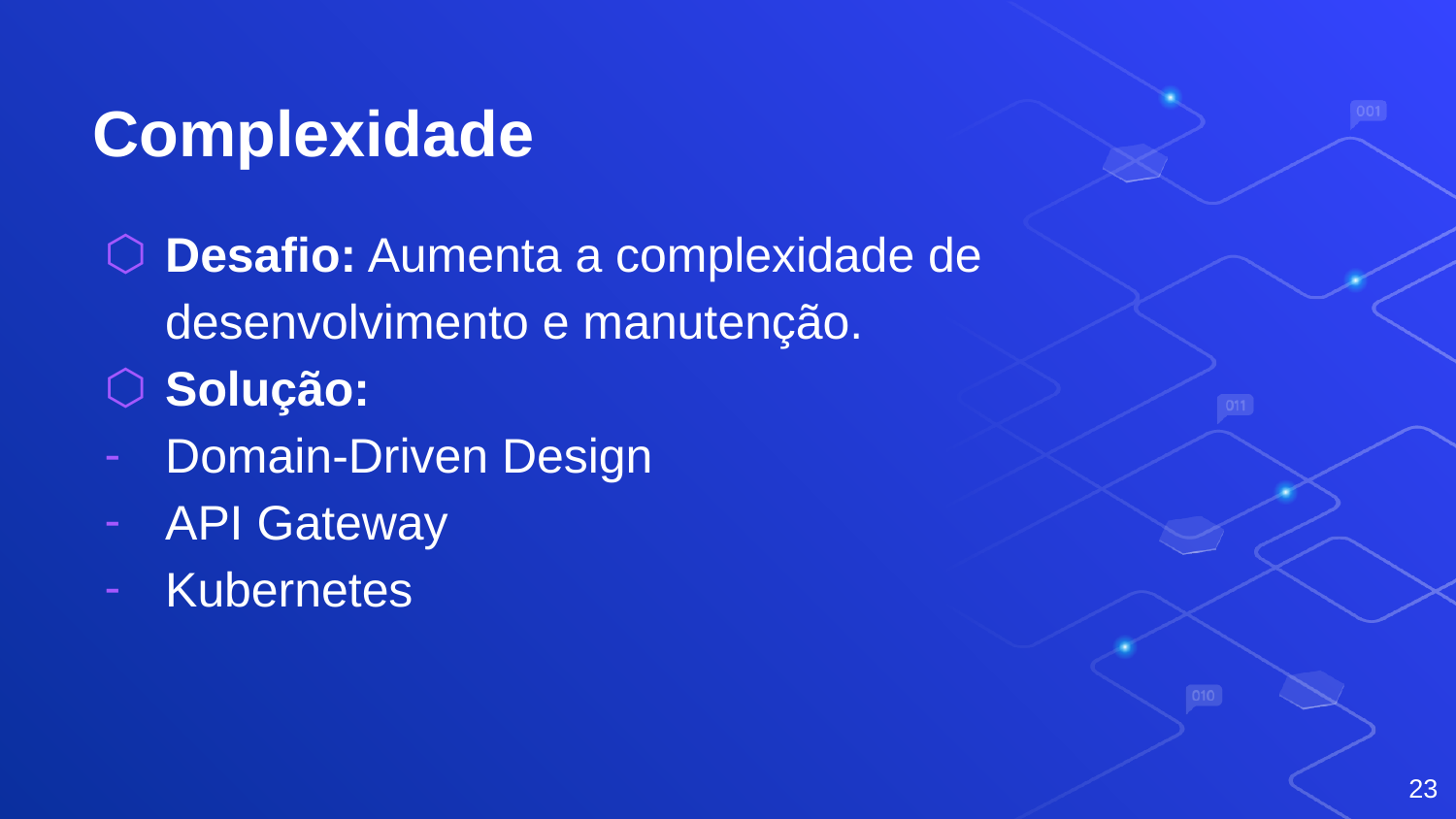

# Complexidade
Desafio: Aumenta a complexidade de desenvolvimento e manutenção.
Solução:
Domain-Driven Design
API Gateway
Kubernetes
23